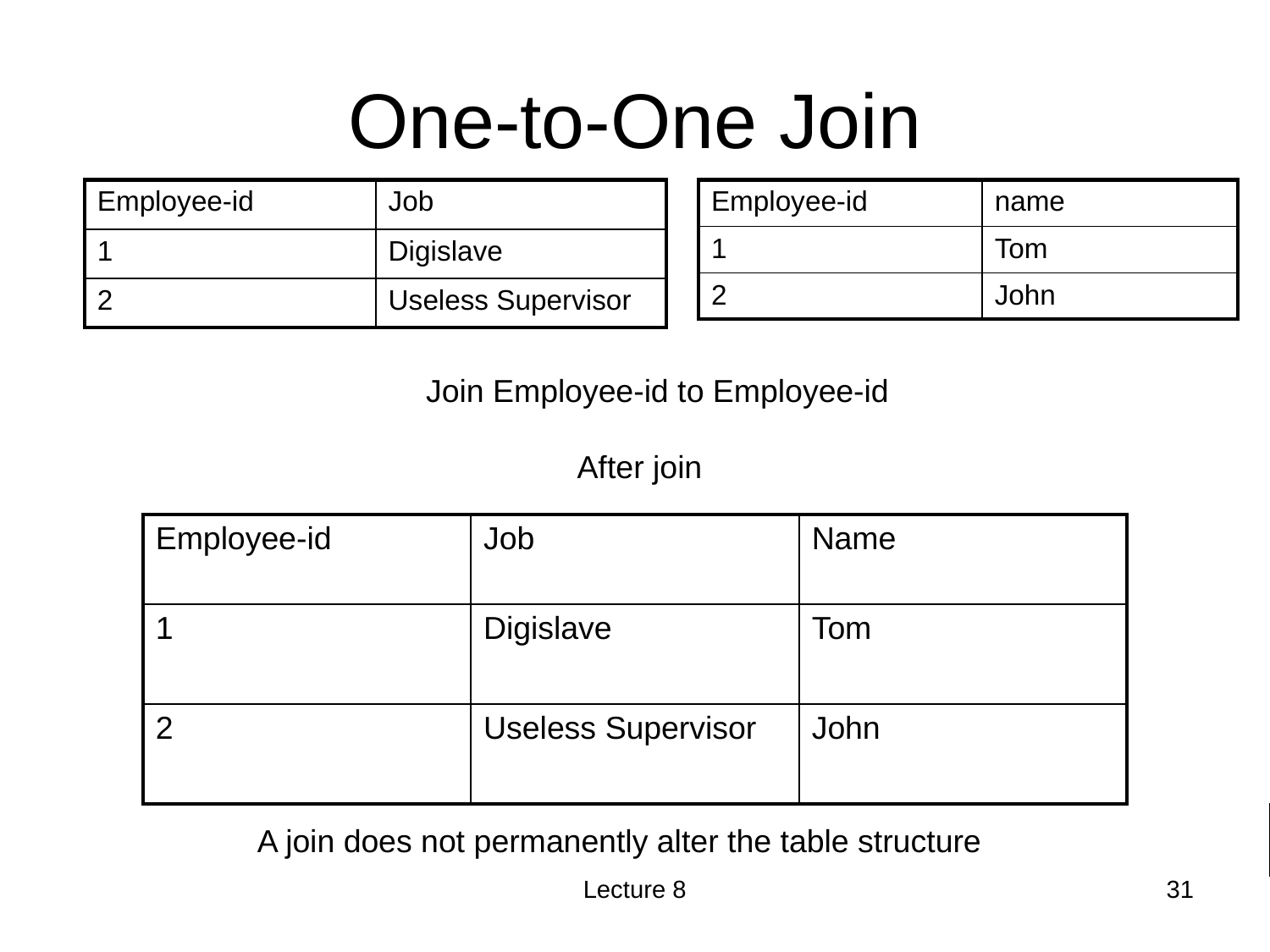

# One-to-One Join
| Employee-id | Job |
| --- | --- |
| 1 | Digislave |
| 2 | Useless Supervisor |
| Employee-id | name |
| --- | --- |
| 1 | Tom |
| 2 | John |
Join Employee-id to Employee-id

                 After join
| Employee-id | Job | Name |
| --- | --- | --- |
| 1 | Digislave | Tom |
| 2 | Useless Supervisor | John |
|  |
| --- |
A join does not permanently alter the table structure
Lecture 8
31